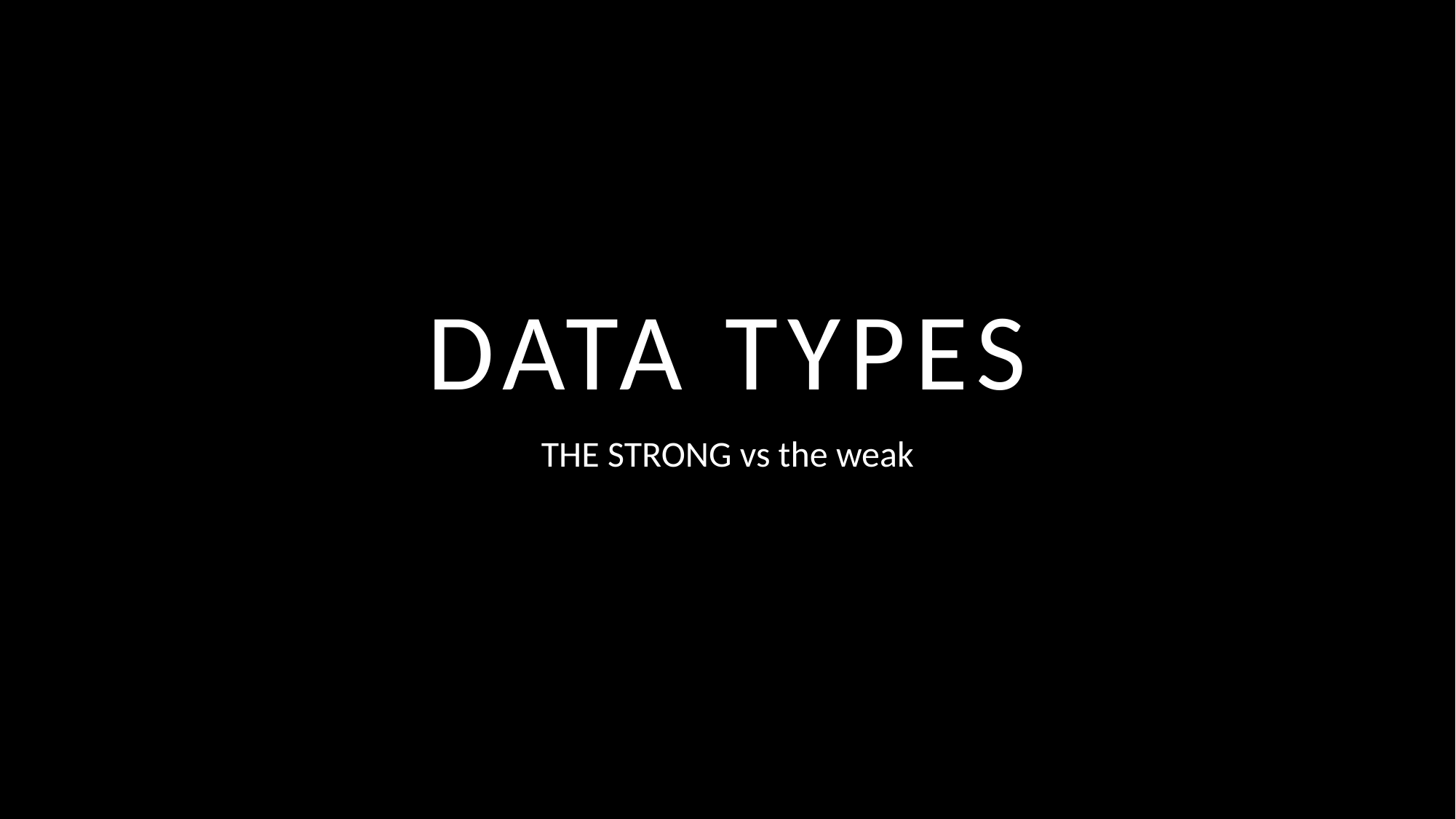

# DATA TYPES
THE STRONG vs the weak